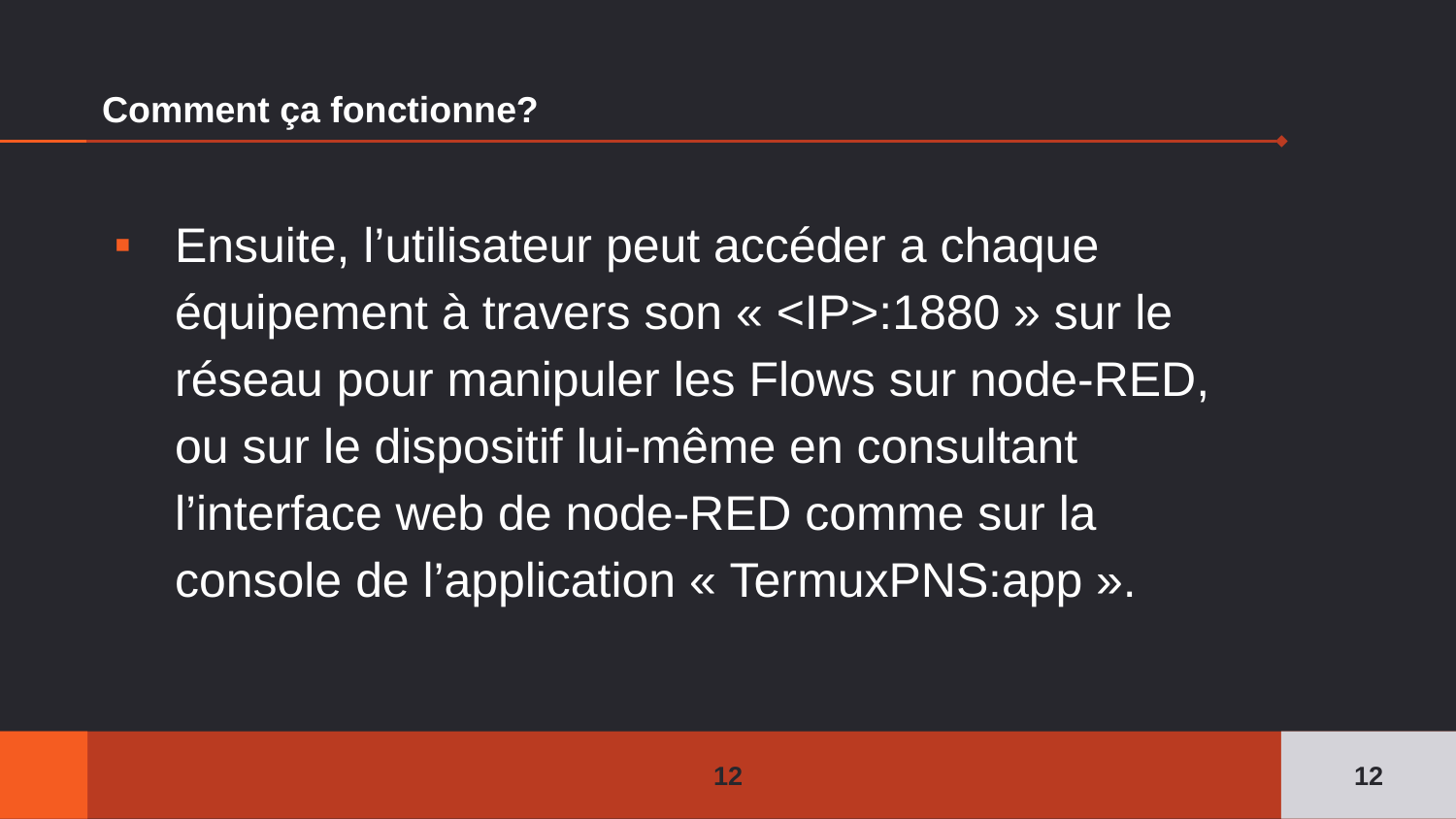

# Comment ça fonctionne?
Ensuite, l’utilisateur peut accéder a chaque équipement à travers son « <IP>:1880 » sur le réseau pour manipuler les Flows sur node-RED, ou sur le dispositif lui-même en consultant l’interface web de node-RED comme sur la console de l’application « TermuxPNS:app ».
12
12